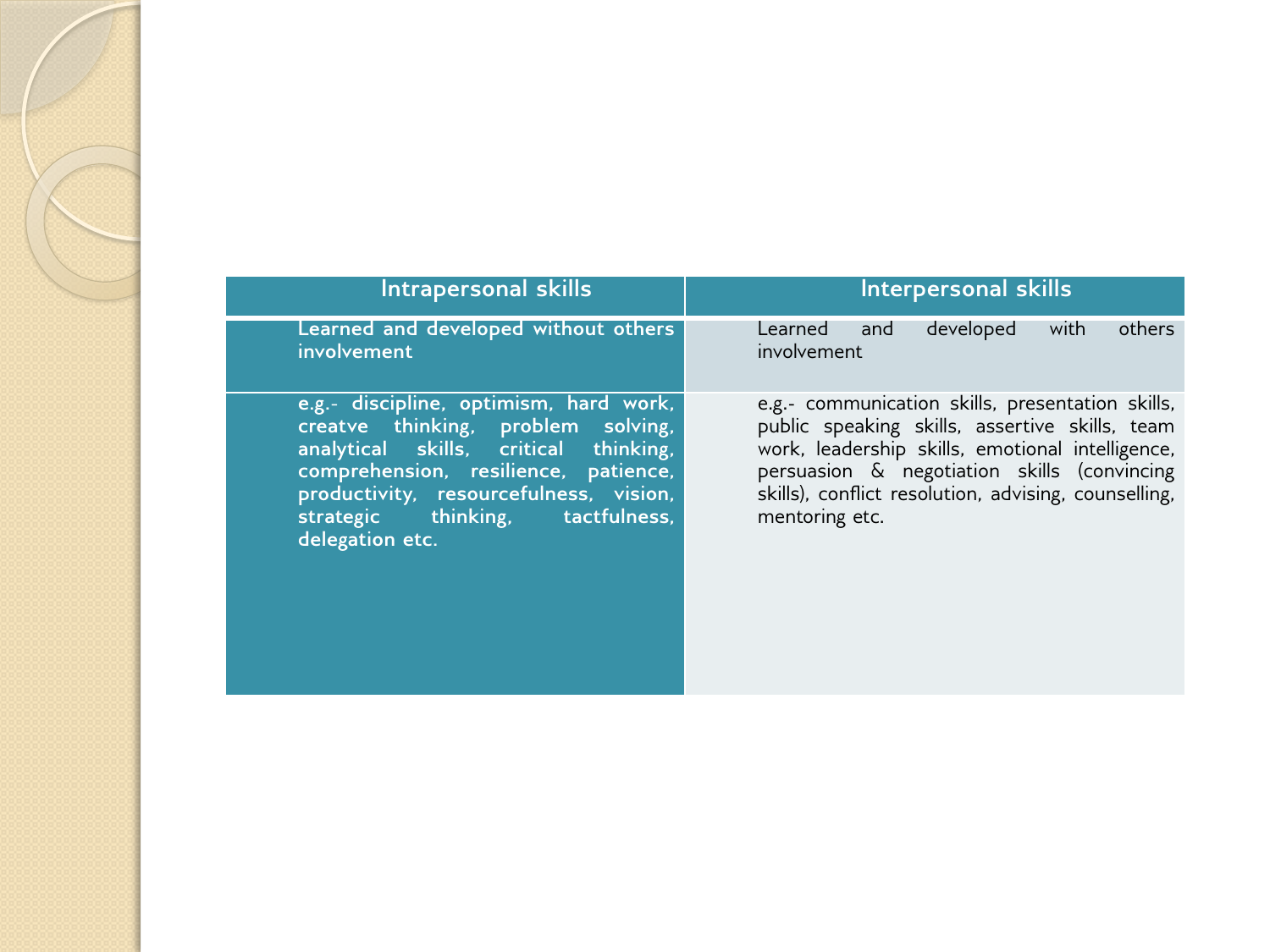

#
| Intrapersonal skills | Interpersonal skills |
| --- | --- |
| Learned and developed without others involvement | Learned and developed with others involvement |
| e.g.- discipline, optimism, hard work, creatve thinking, problem solving, analytical skills, critical thinking, comprehension, resilience, patience, productivity, resourcefulness, vision, strategic thinking, tactfulness, delegation etc. | e.g.- communication skills, presentation skills, public speaking skills, assertive skills, team work, leadership skills, emotional intelligence, persuasion & negotiation skills (convincing skills), conflict resolution, advising, counselling, mentoring etc. |